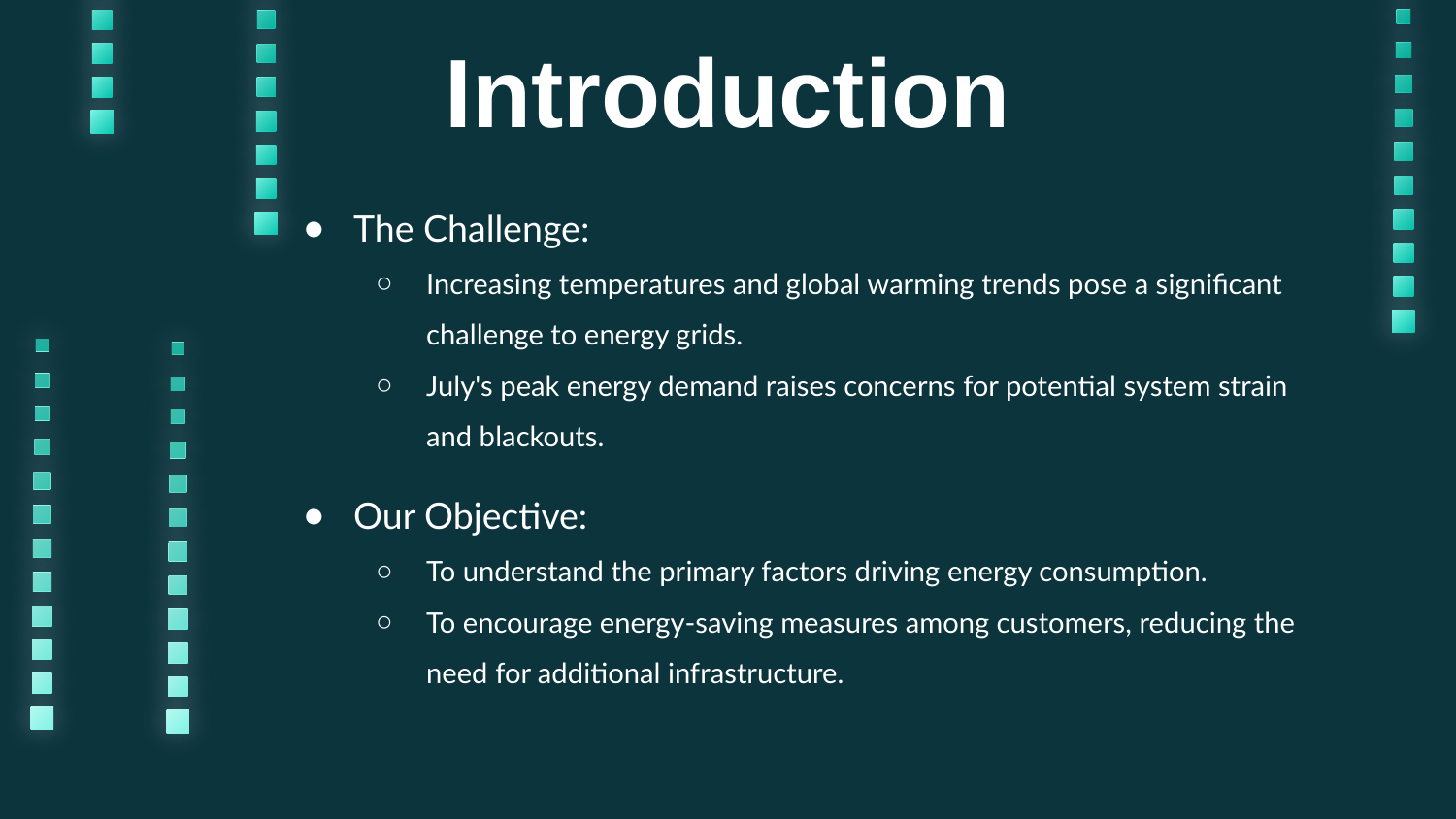

# Introduction
The Challenge:
Increasing temperatures and global warming trends pose a significant challenge to energy grids.
July's peak energy demand raises concerns for potential system strain and blackouts.

Our Objective:
To understand the primary factors driving energy consumption.
To encourage energy-saving measures among customers, reducing the need for additional infrastructure.